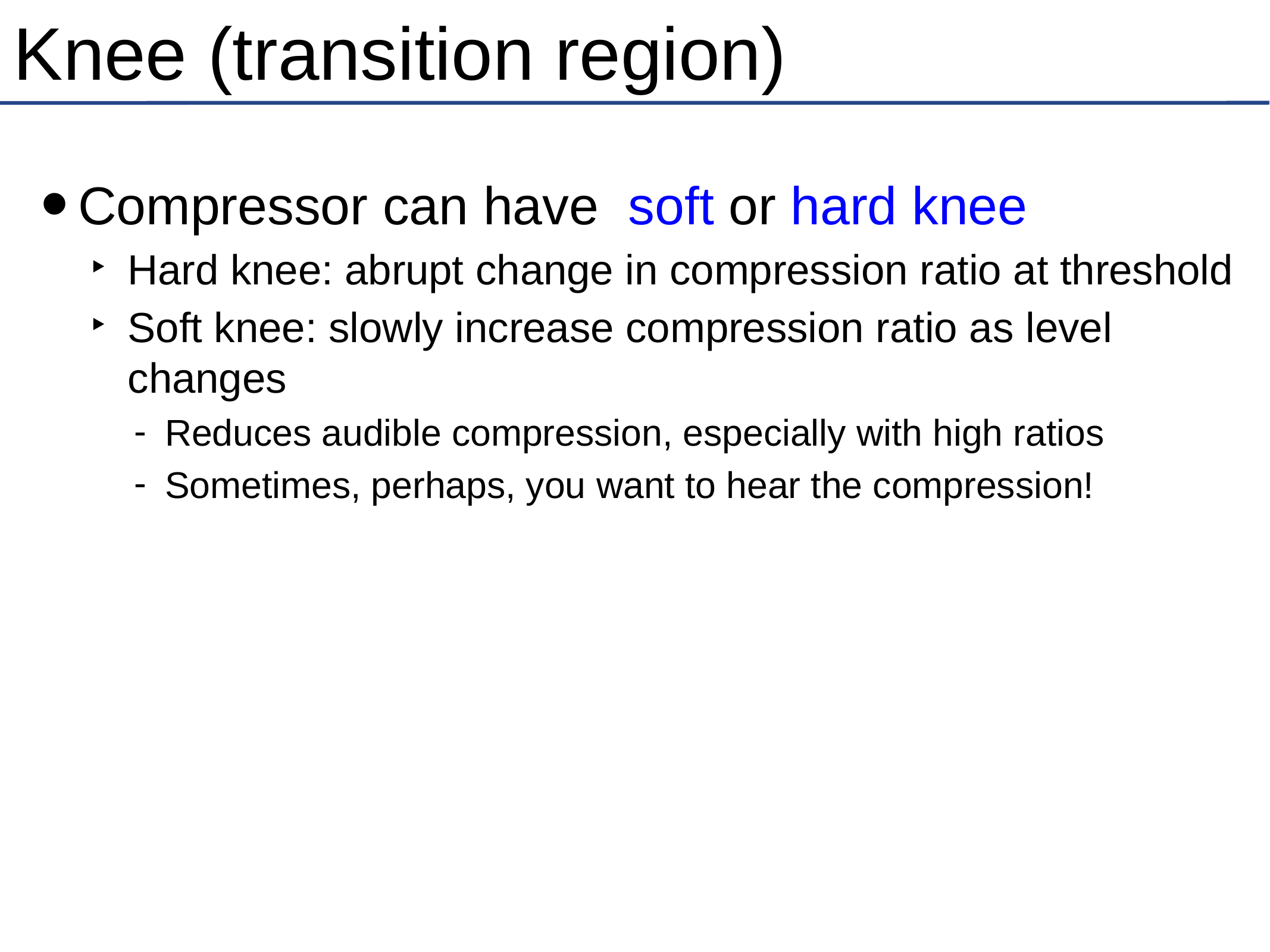

# Knee (transition region)
Compressor can have  soft or hard knee
Hard knee: abrupt change in compression ratio at threshold
Soft knee: slowly increase compression ratio as level changes
Reduces audible compression, especially with high ratios
Sometimes, perhaps, you want to hear the compression!